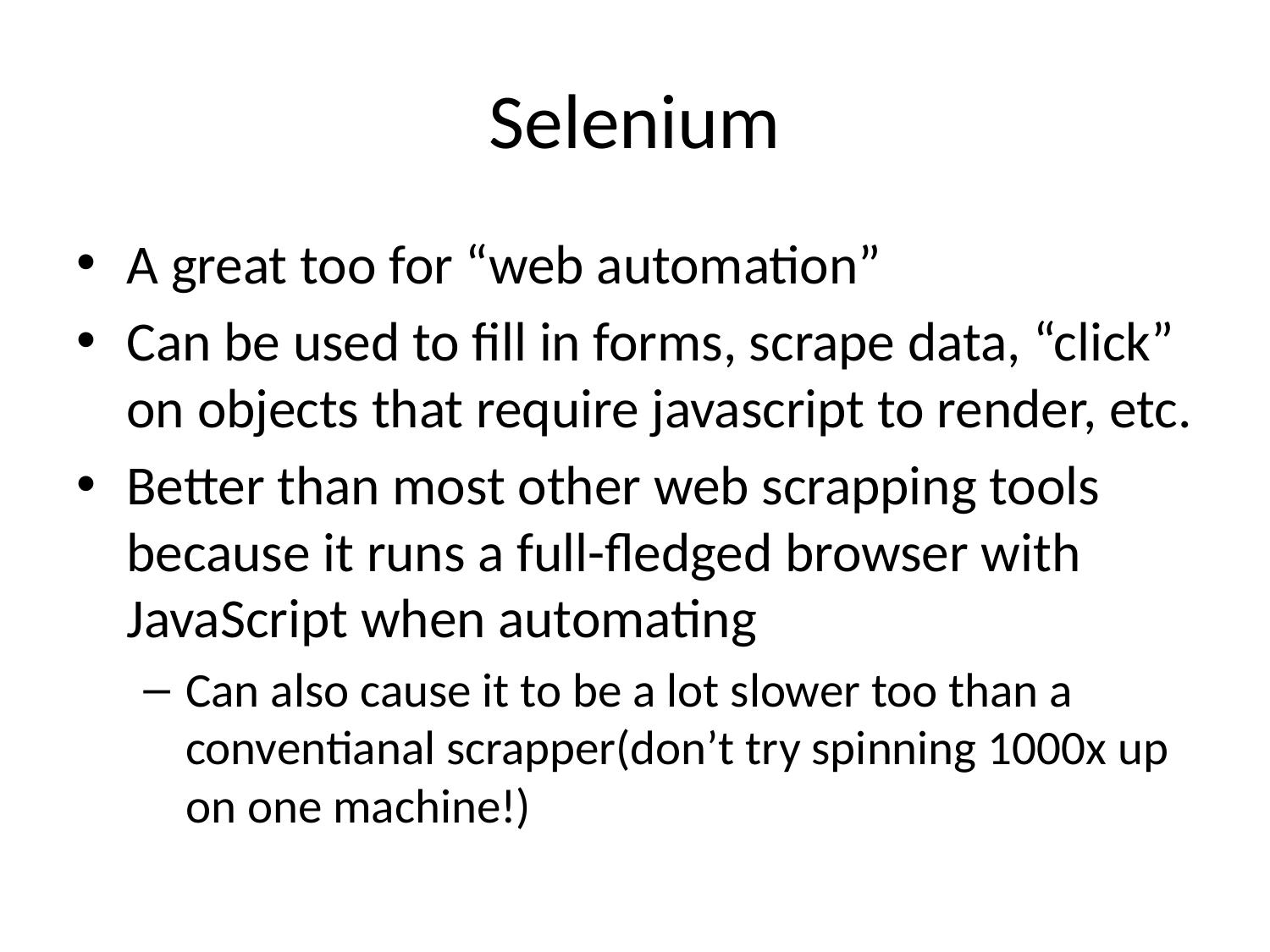

# Selenium
A great too for “web automation”
Can be used to fill in forms, scrape data, “click” on objects that require javascript to render, etc.
Better than most other web scrapping tools because it runs a full-fledged browser with JavaScript when automating
Can also cause it to be a lot slower too than a conventianal scrapper(don’t try spinning 1000x up on one machine!)